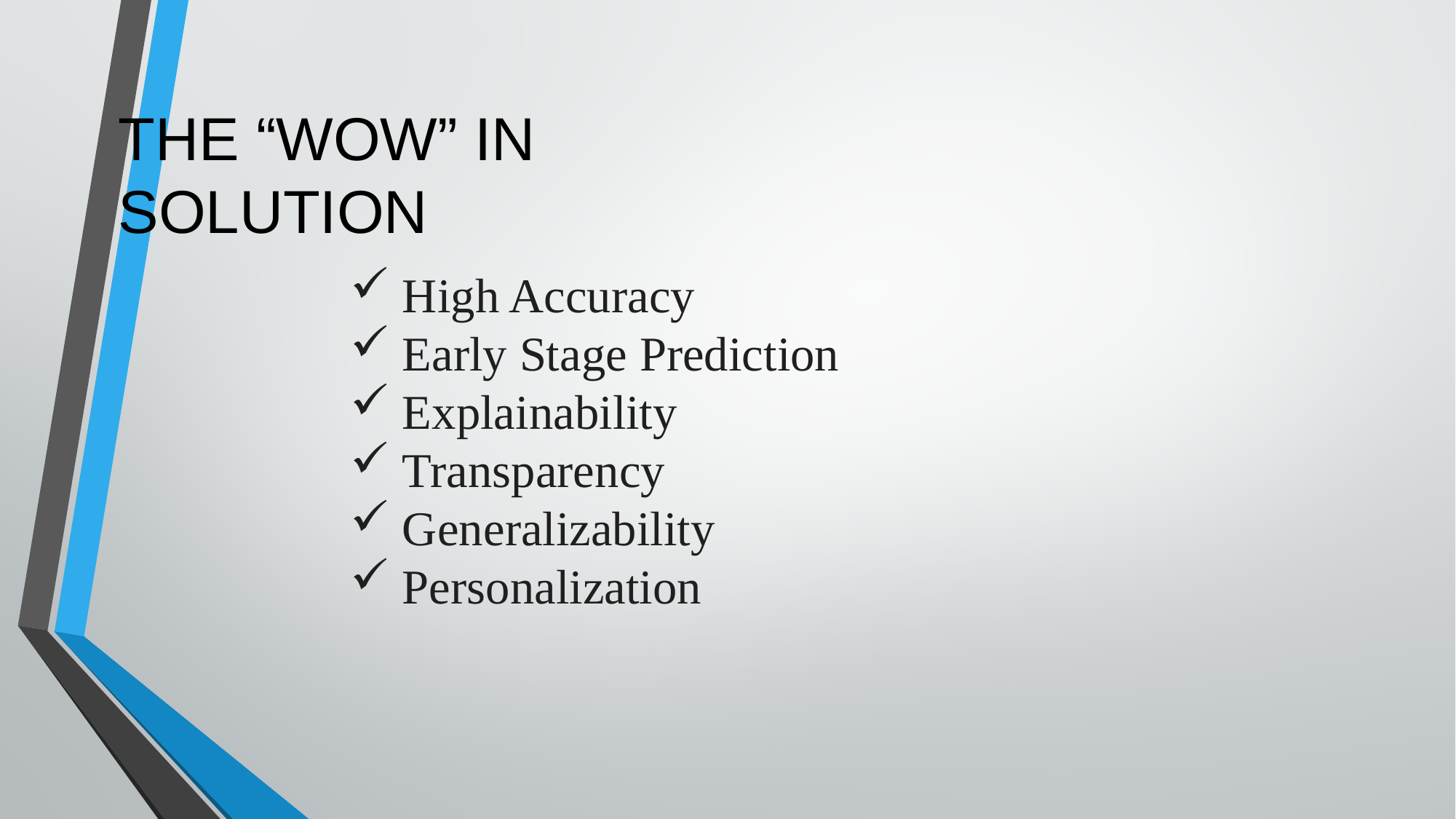

THE “WOW” IN  SOLUTION
 High Accuracy
 Early Stage Prediction
 Explainability
 Transparency
 Generalizability
 Personalization